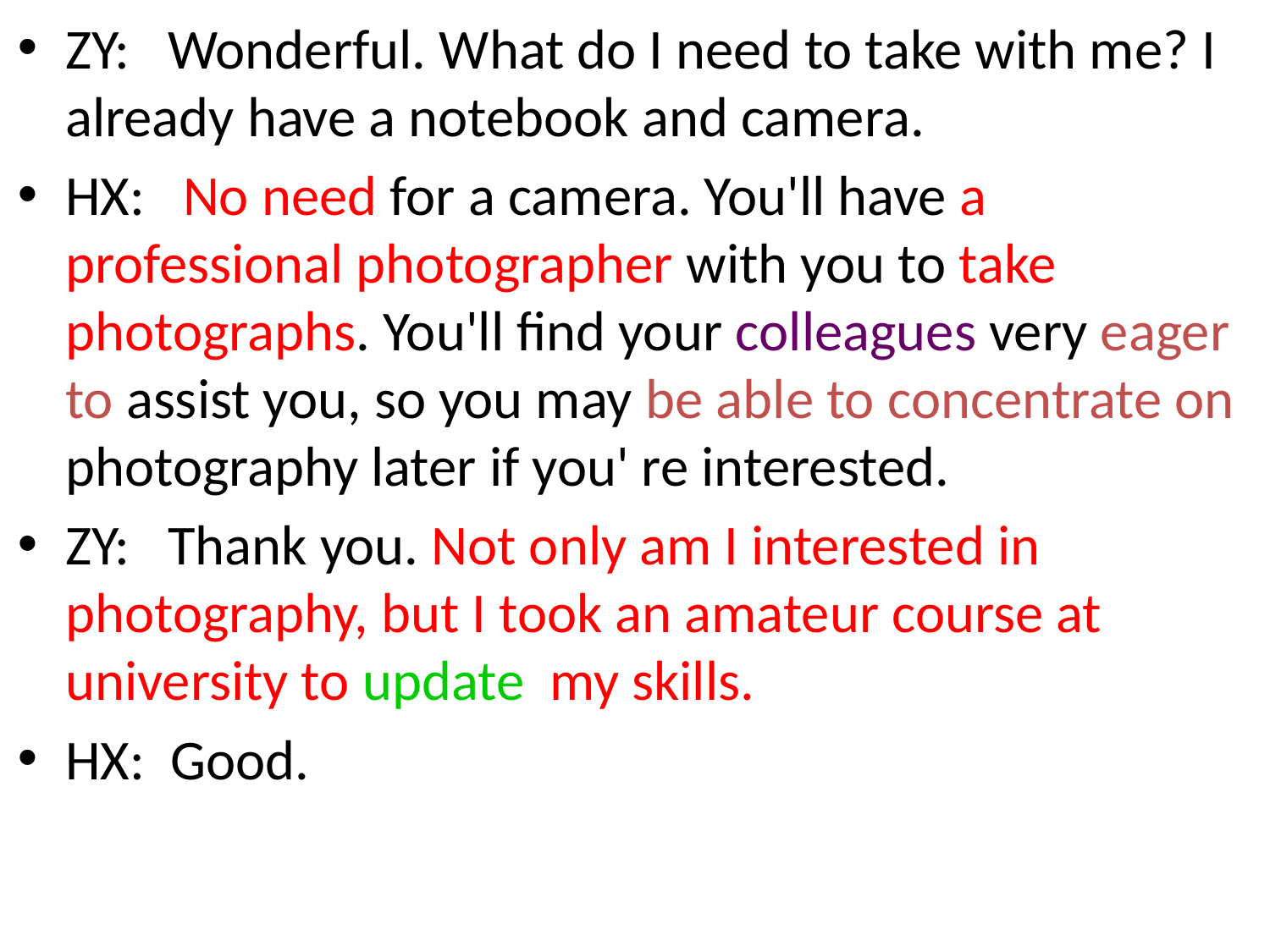

ZY:   Wonderful. What do I need to take with me? I already have a notebook and camera.
HX:   No need for a camera. You'll have a professional photographer with you to take photographs. You'll find your colleagues very eager to assist you, so you may be able to concentrate on photography later if you' re interested.
ZY:   Thank you. Not only am I interested in photography, but I took an amateur course at university to update  my skills.
HX:  Good.